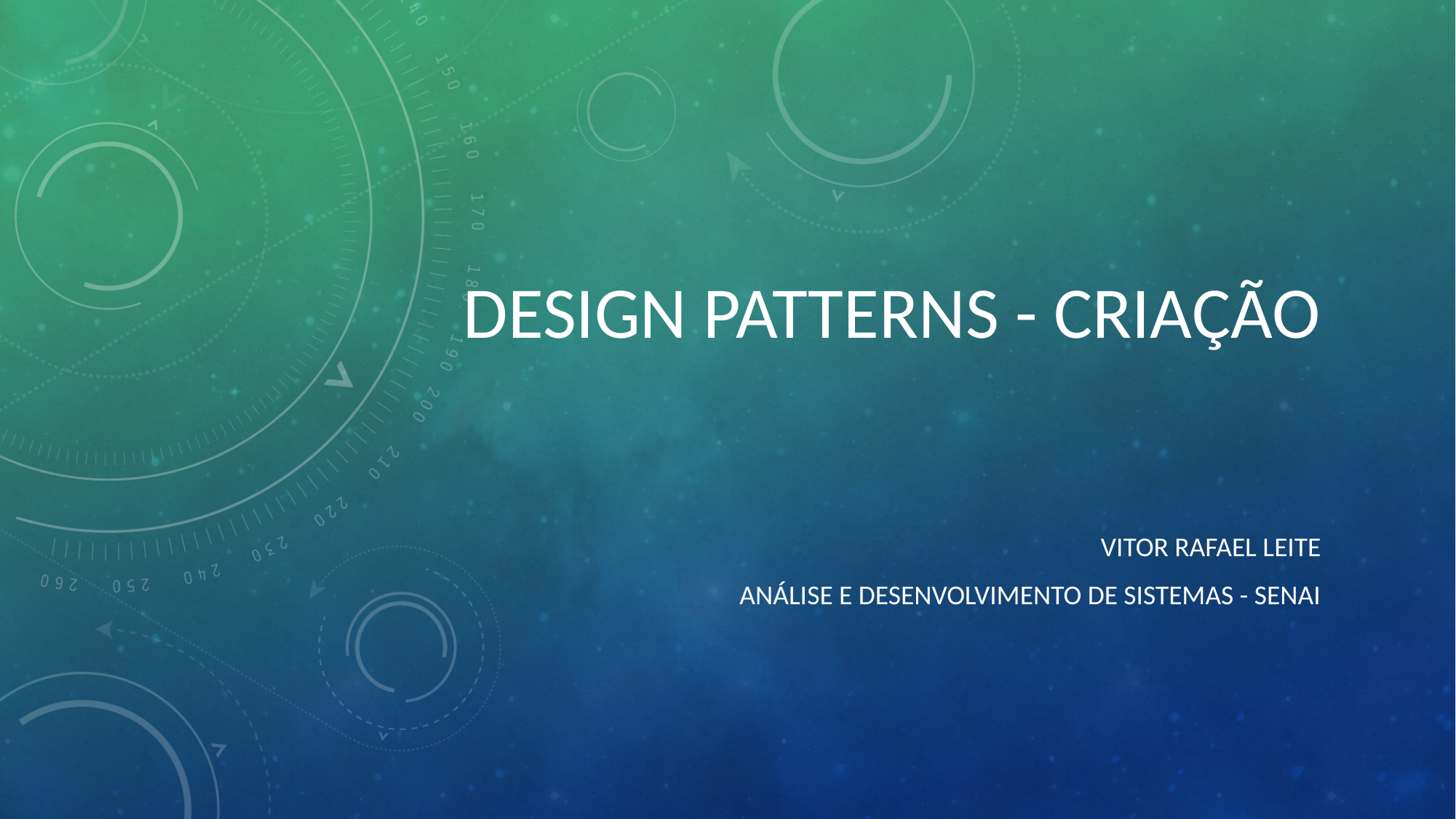

# Design patterns - cRIAÇÃO
Vitor Rafael leite
Análise e desenvolvimento de sistemas - senai